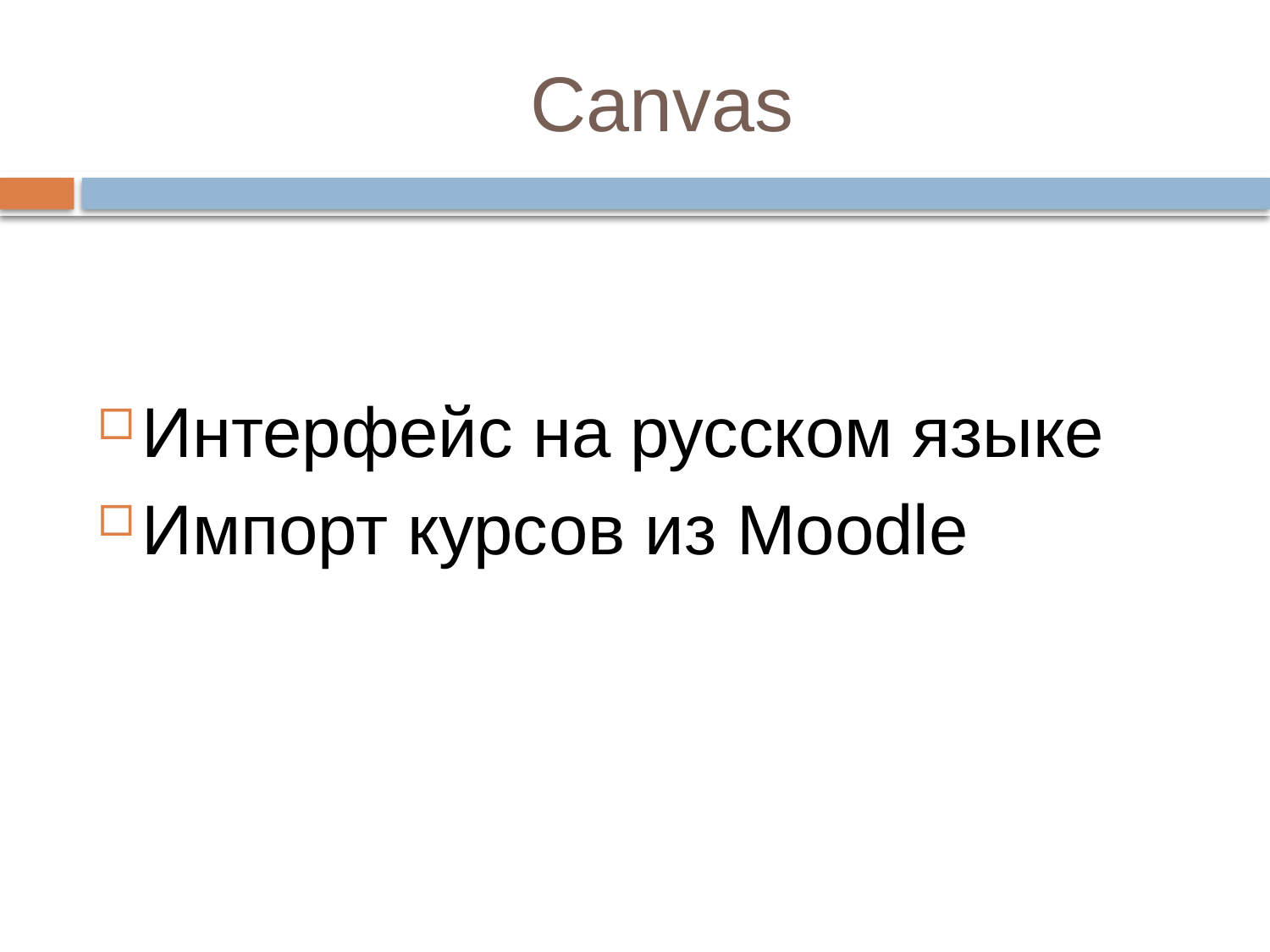

# Canvas
Интерфейс на русском языке
Импорт курсов из Moodle